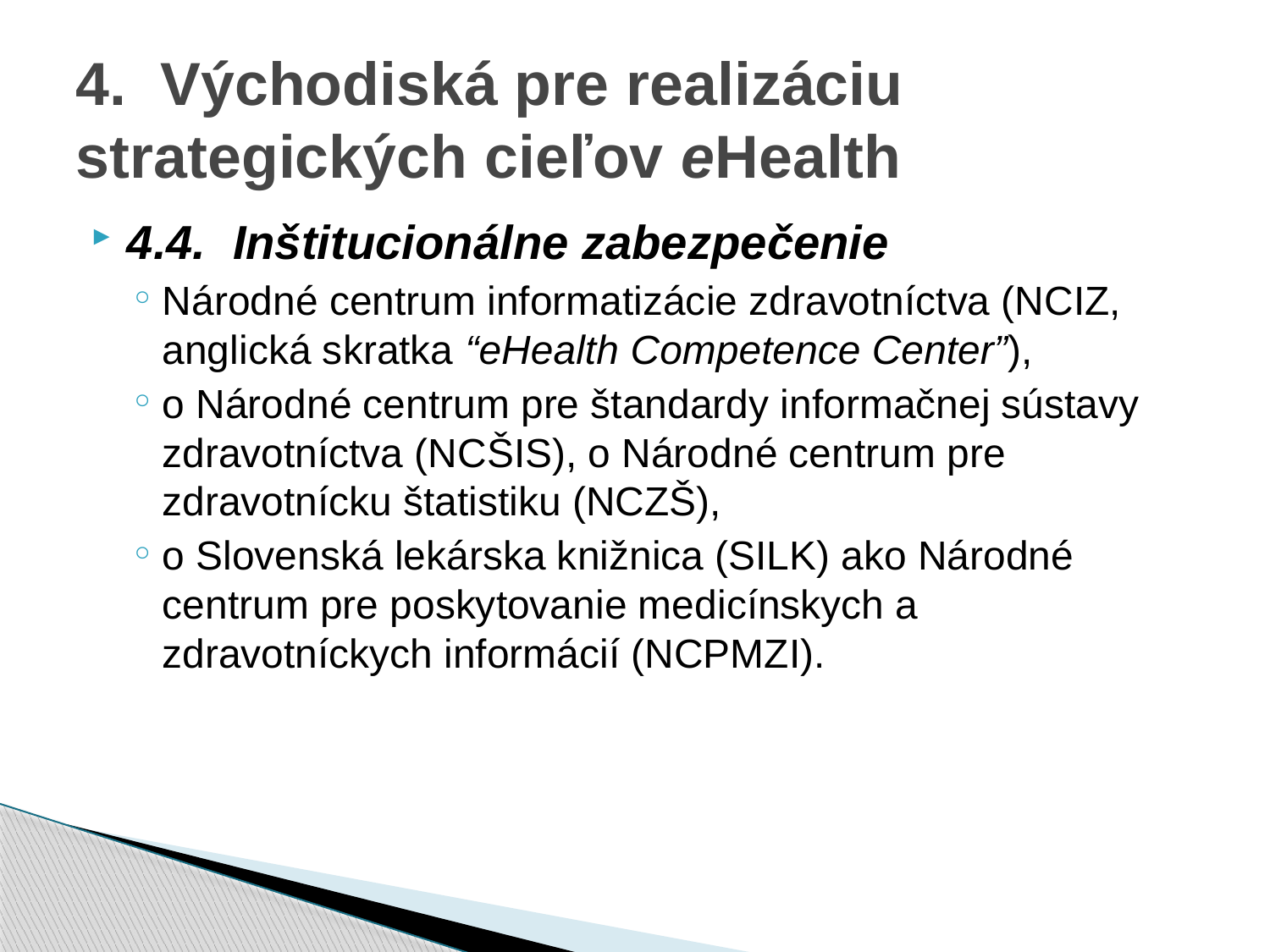

# 4.  Východiská pre realizáciu strategických cieľov eHealth
4.4.  Inštitucionálne zabezpečenie
Národné centrum informatizácie zdravotníctva (NCIZ, anglická skratka “eHealth Competence Center”),
o Národné centrum pre štandardy informačnej sústavy zdravotníctva (NCŠIS), o Národné centrum pre zdravotnícku štatistiku (NCZŠ),
o Slovenská lekárska knižnica (SILK) ako Národné centrum pre poskytovanie medicínskych a zdravotníckych informácií (NCPMZI).